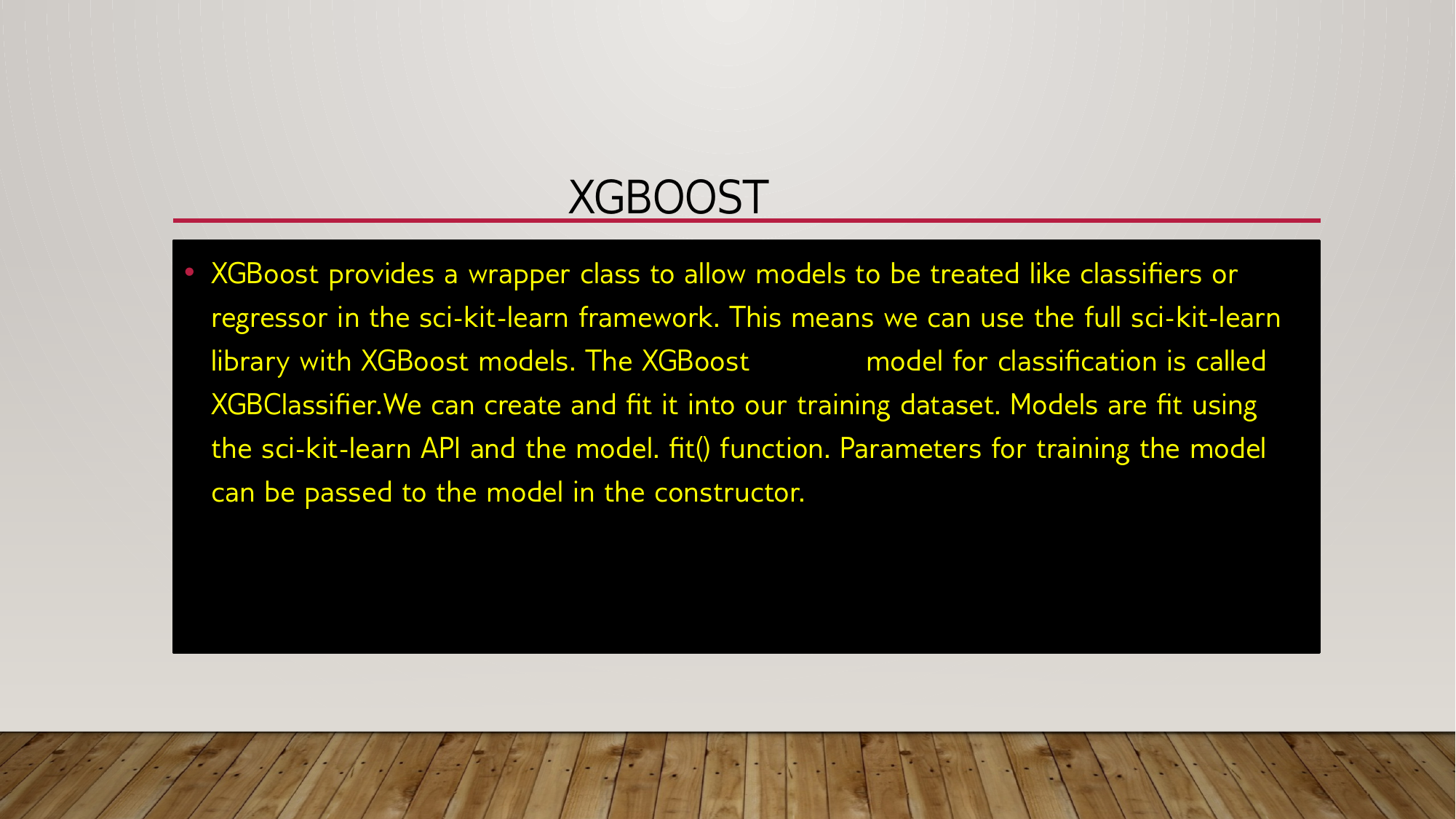

# XGBOOST
XGBoost provides a wrapper class to allow models to be treated like classifiers or regressor in the sci-kit-learn framework. This means we can use the full sci-kit-learn library with XGBoost models. The XGBoost 	model for classification is called XGBClassifier.We can create and fit it into our training dataset. Models are fit using the sci-kit-learn API and the model. fit() function. Parameters for training the model can be passed to the model in the constructor.